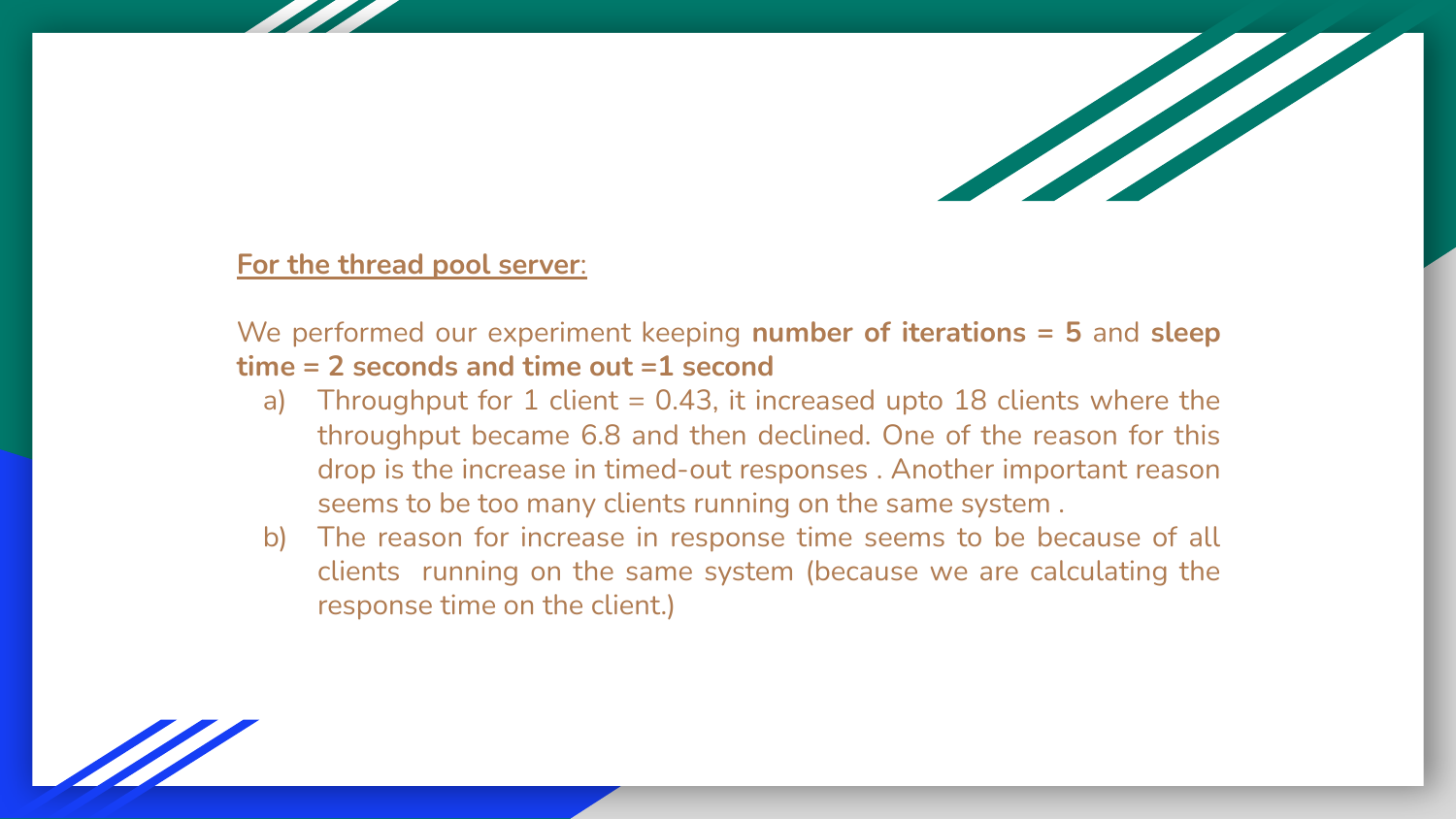

# For the thread pool server:

We performed our experiment keeping number of iterations = 5 and sleep time = 2 seconds and time out =1 second
Throughput for 1 client = 0.43, it increased upto 18 clients where the throughput became 6.8 and then declined. One of the reason for this drop is the increase in timed-out responses . Another important reason seems to be too many clients running on the same system .
The reason for increase in response time seems to be because of all clients  running on the same system (because we are calculating the response time on the client.)